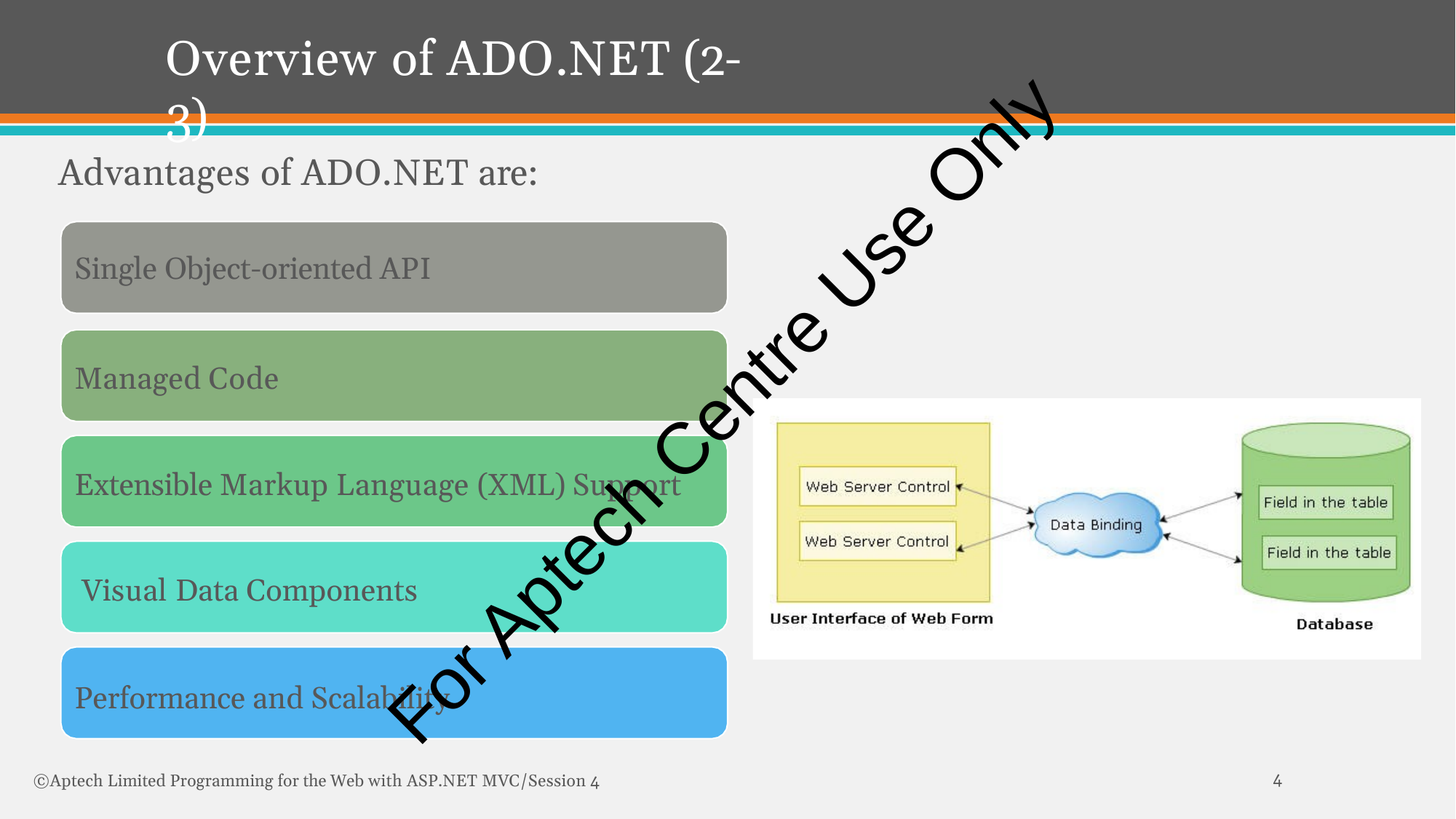

# Overview of ADO.NET (2-3)
Advantages of ADO.NET are:

Single Object-oriented API

Managed Code
Extensible Markup Language (XML) Support  Visual Data Components

Performance and Scalability

For Aptech Centre Use Only

4
© Aptech Limited Programming for the Web with ASP.NET MVC/Session 4